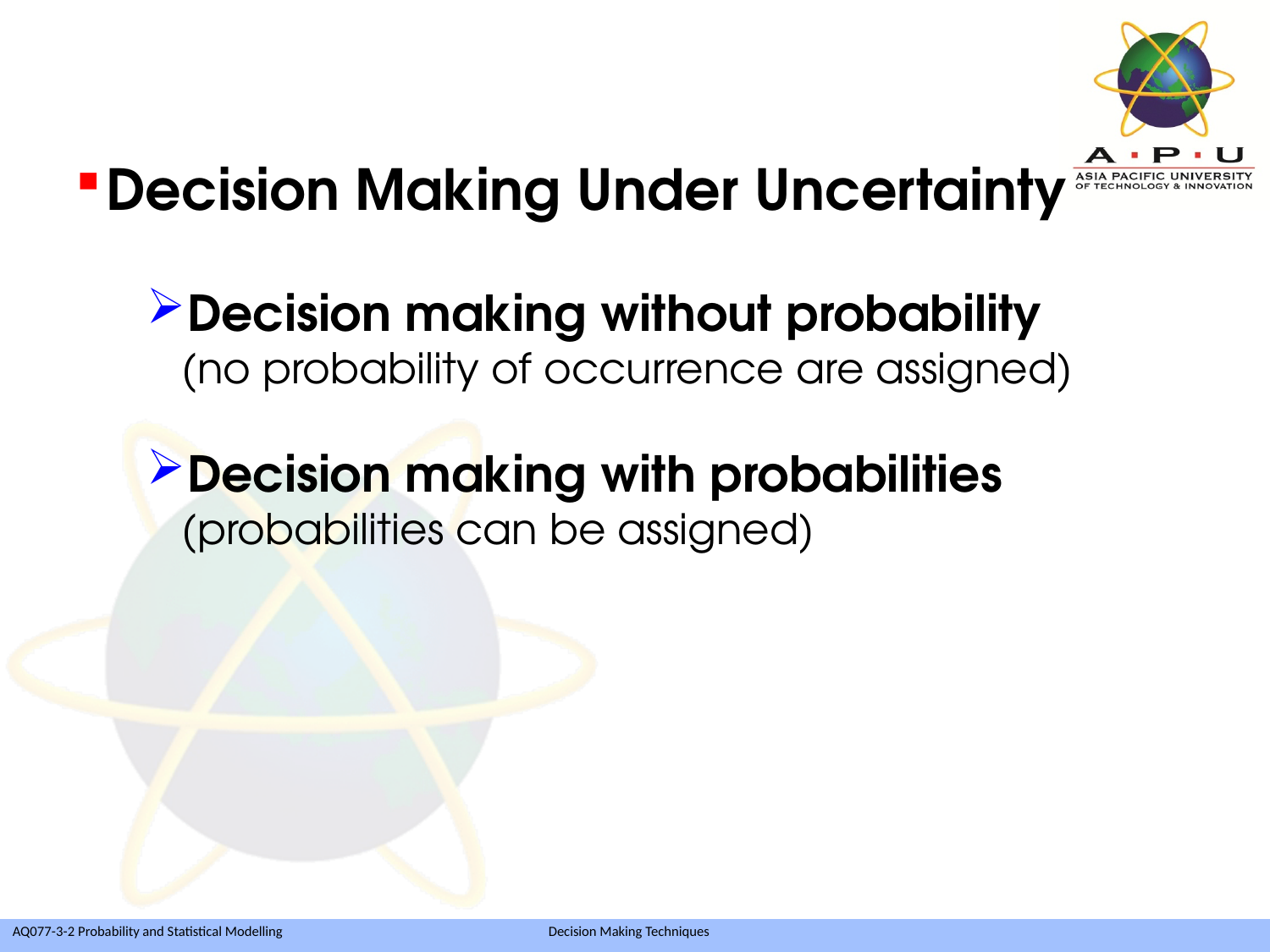

Decision Making Under Uncertainty

Decision making without probability
     (no probability of occurrence are assigned)

Decision making with probabilities
     (probabilities can be assigned)